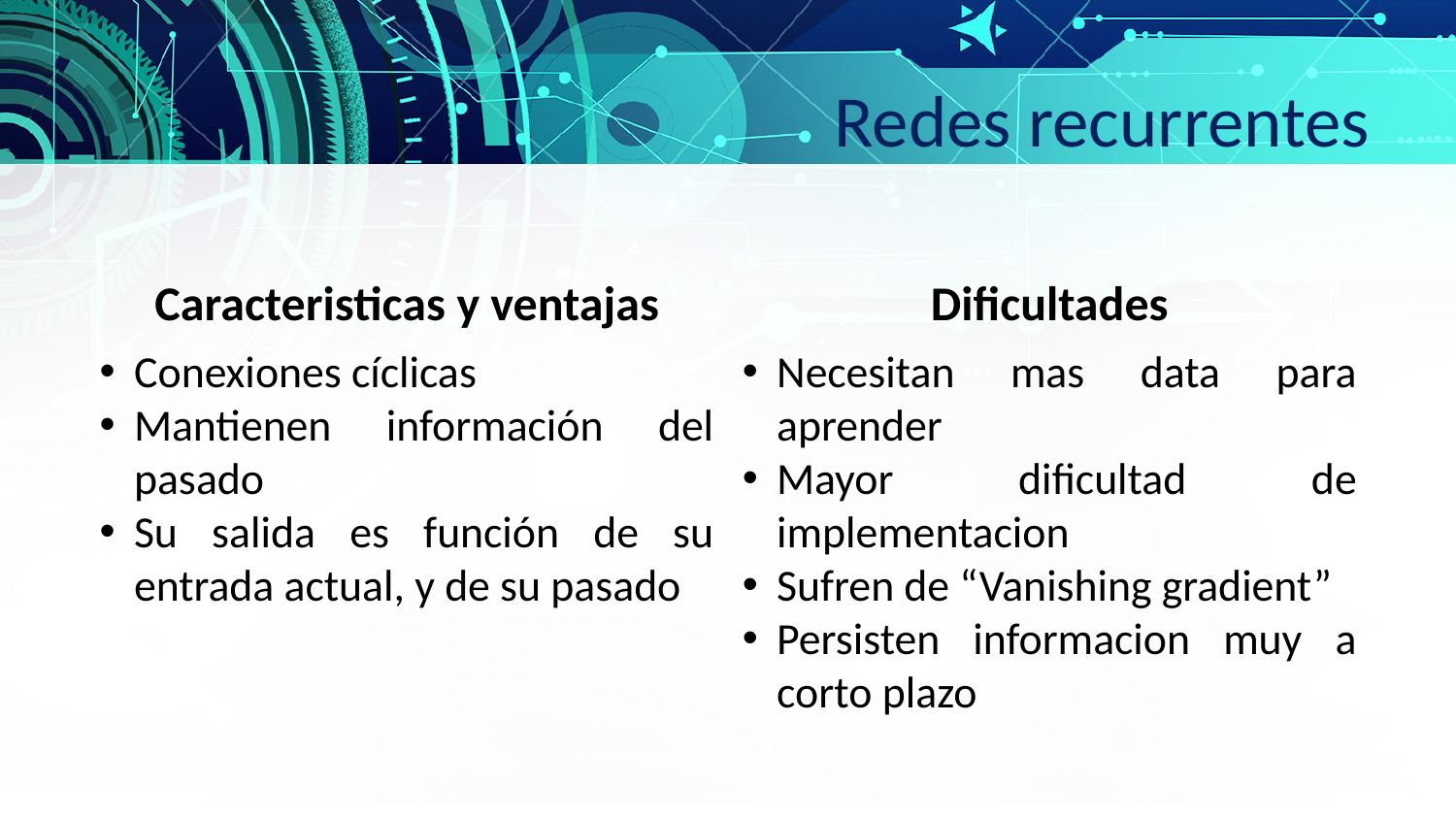

Redes recurrentes
Caracteristicas y ventajas
Dificultades
Conexiones cíclicas
Mantienen información del pasado
Su salida es función de su entrada actual, y de su pasado
Necesitan mas data para aprender
Mayor dificultad de implementacion
Sufren de “Vanishing gradient”
Persisten informacion muy a corto plazo